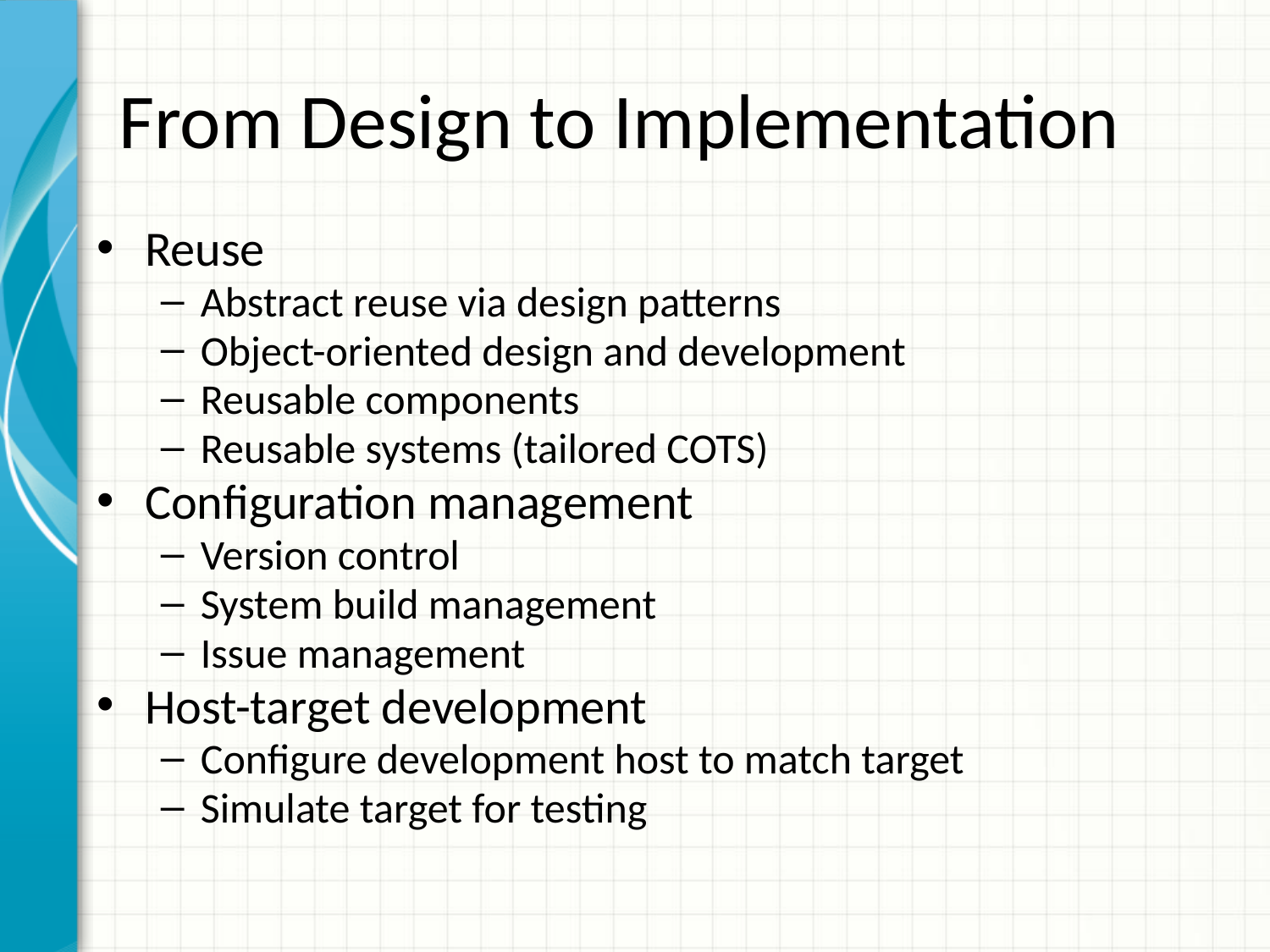

# From Design to Implementation
Reuse
Abstract reuse via design patterns
Object-oriented design and development
Reusable components
Reusable systems (tailored COTS)
Configuration management
Version control
System build management
Issue management
Host-target development
Configure development host to match target
Simulate target for testing